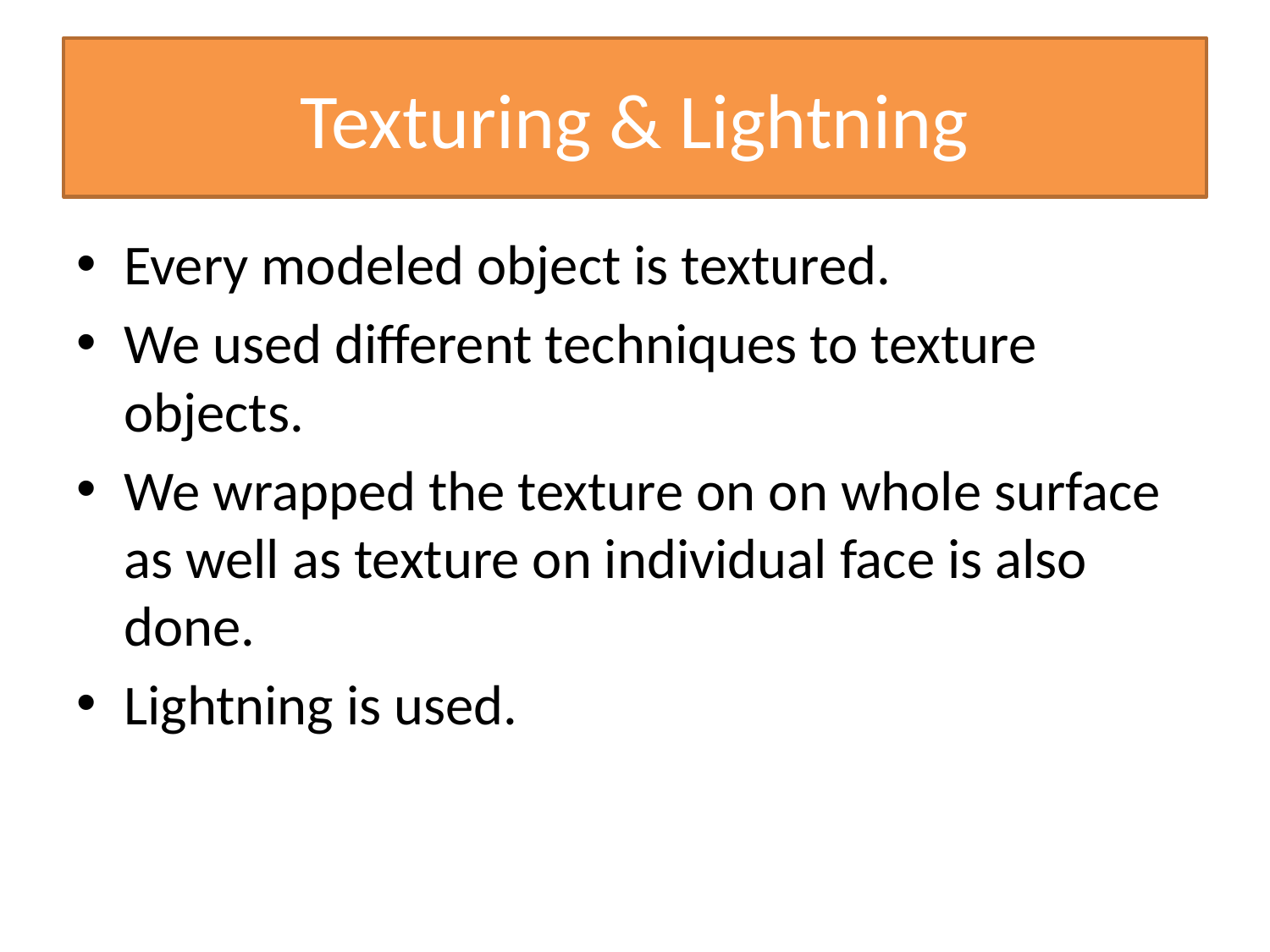

# Texturing & Lightning
Every modeled object is textured.
We used different techniques to texture objects.
We wrapped the texture on on whole surface as well as texture on individual face is also done.
Lightning is used.